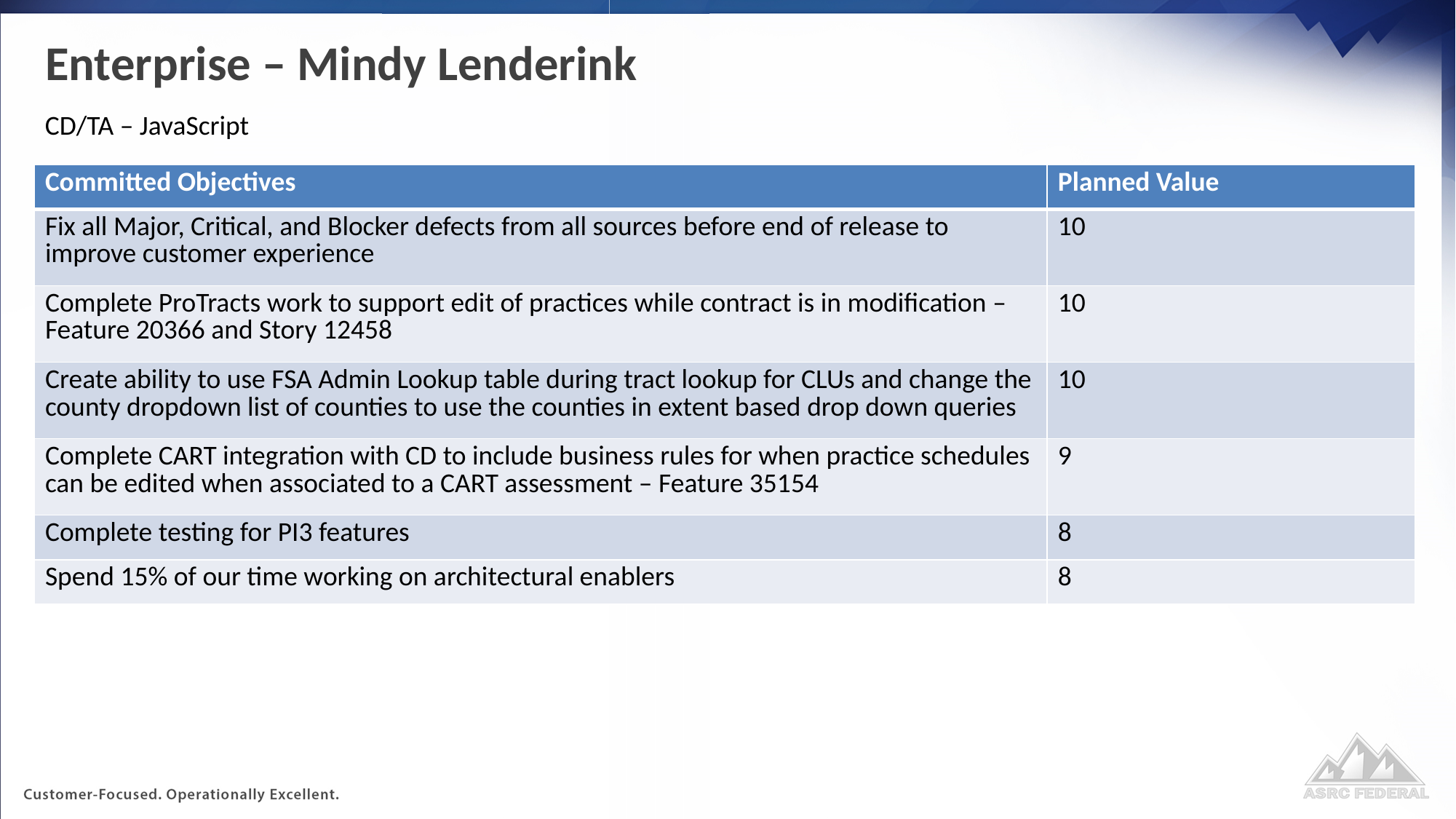

# Enterprise – Mindy Lenderink
CD/TA – JavaScript
| Committed Objectives | Planned Value |
| --- | --- |
| Fix all Major, Critical, and Blocker defects from all sources before end of release to improve customer experience | 10 |
| Complete ProTracts work to support edit of practices while contract is in modification – Feature 20366 and Story 12458 | 10 |
| Create ability to use FSA Admin Lookup table during tract lookup for CLUs and change the county dropdown list of counties to use the counties in extent based drop down queries | 10 |
| Complete CART integration with CD to include business rules for when practice schedules can be edited when associated to a CART assessment – Feature 35154 | 9 |
| Complete testing for PI3 features | 8 |
| Spend 15% of our time working on architectural enablers | 8 |